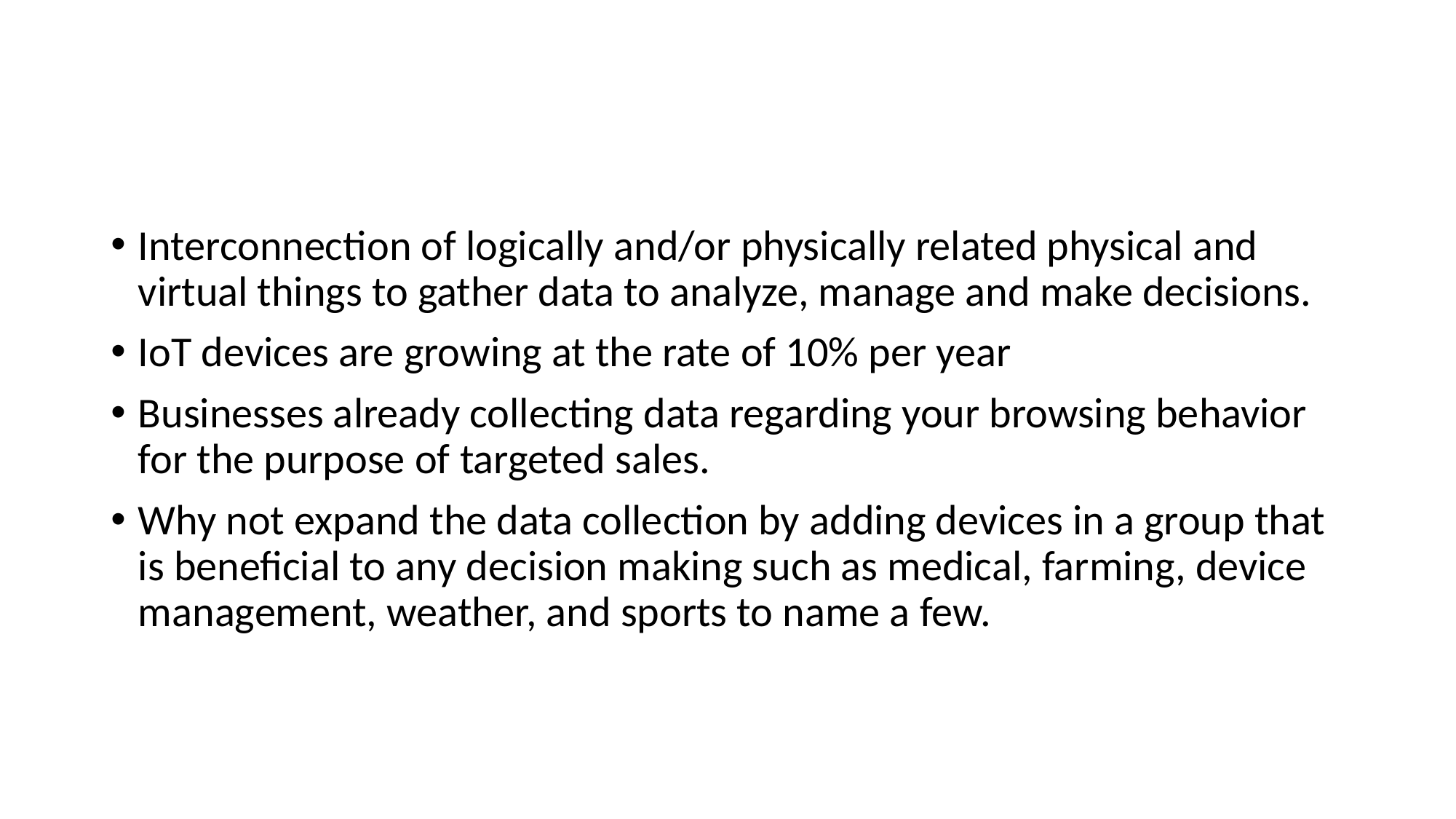

#
Interconnection of logically and/or physically related physical and virtual things to gather data to analyze, manage and make decisions.
IoT devices are growing at the rate of 10% per year
Businesses already collecting data regarding your browsing behavior for the purpose of targeted sales.
Why not expand the data collection by adding devices in a group that is beneficial to any decision making such as medical, farming, device management, weather, and sports to name a few.